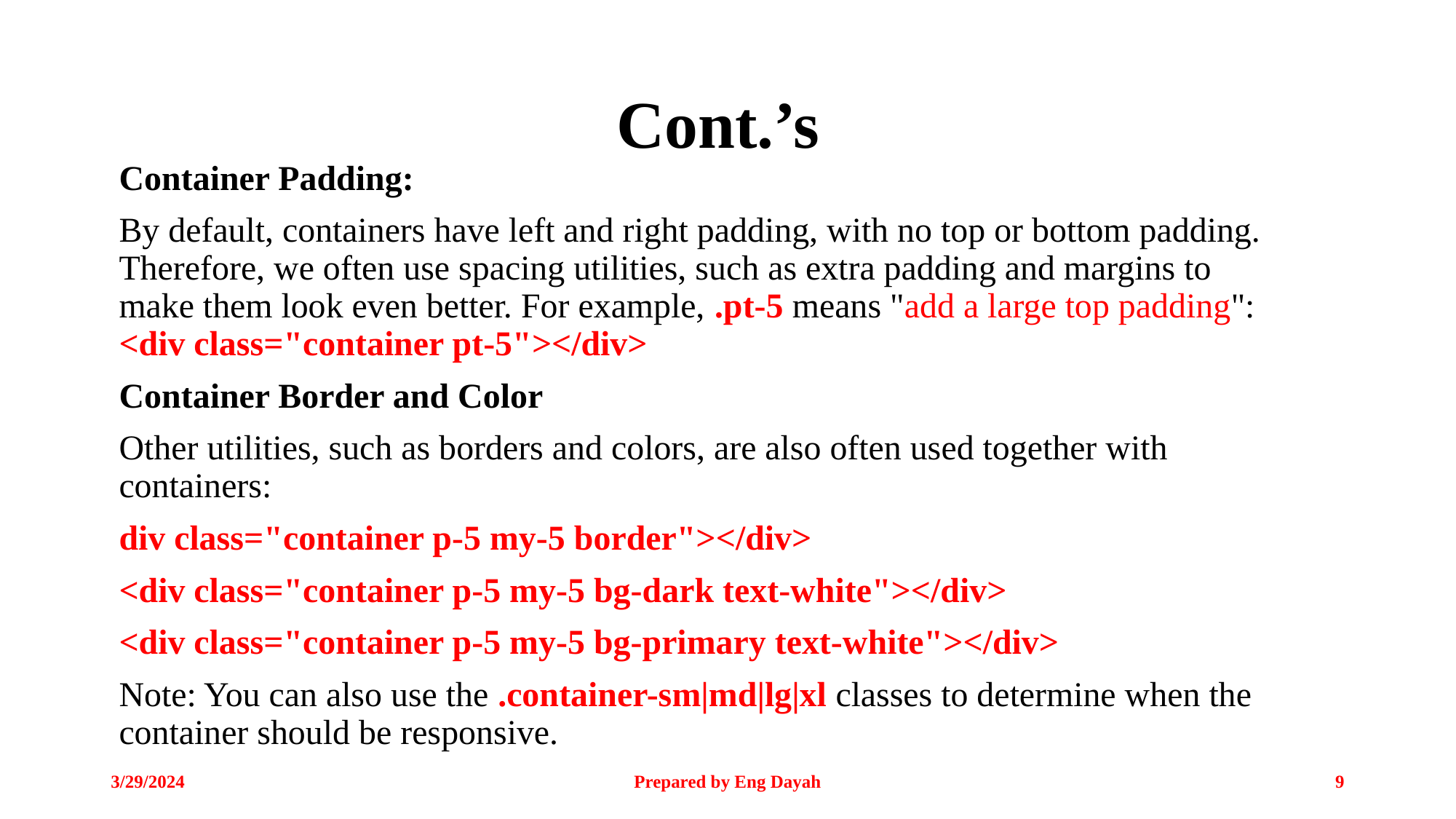

# Cont.’s
Container Padding:
By default, containers have left and right padding, with no top or bottom padding. Therefore, we often use spacing utilities, such as extra padding and margins to make them look even better. For example, .pt-5 means "add a large top padding": <div class="container pt-5"></div>
Container Border and Color
Other utilities, such as borders and colors, are also often used together with containers:
div class="container p-5 my-5 border"></div>
<div class="container p-5 my-5 bg-dark text-white"></div>
<div class="container p-5 my-5 bg-primary text-white"></div>
Note: You can also use the .container-sm|md|lg|xl classes to determine when the container should be responsive.
3/29/2024
Prepared by Eng Dayah
9